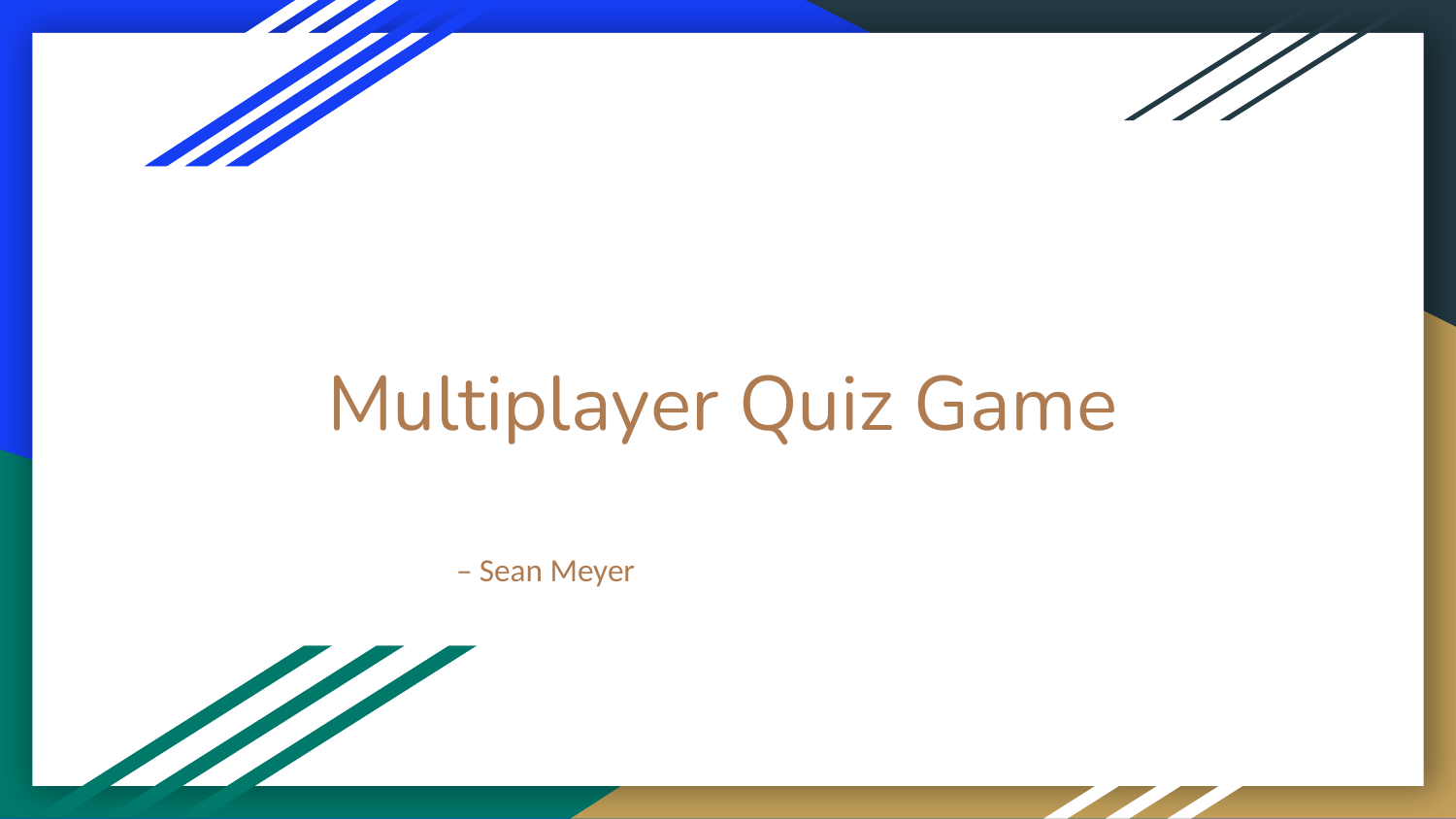

# Multiplayer Quiz Game
– Sean Meyer